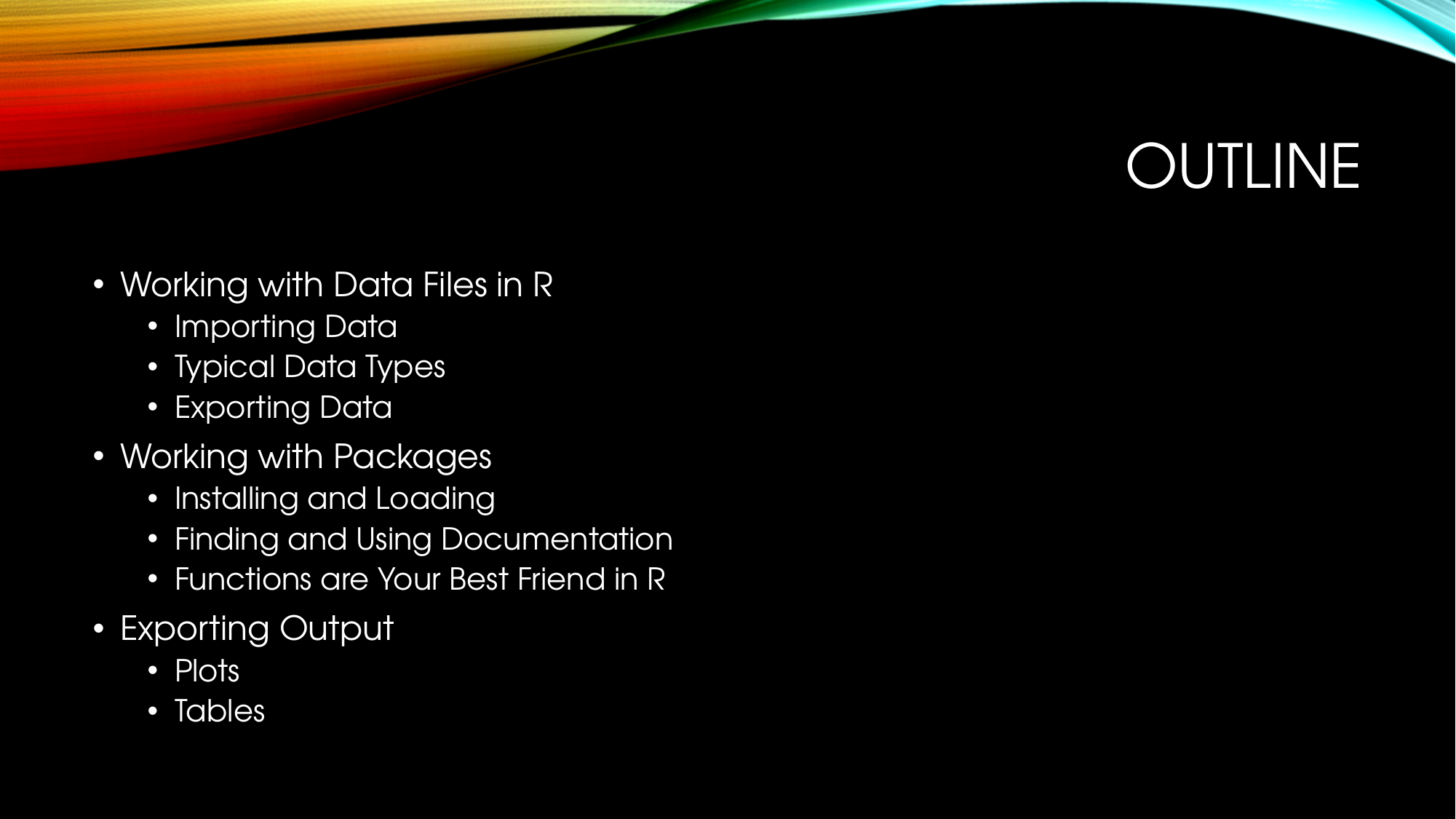

# Outline
Working with Data Files in R
Importing Data
Typical Data Types
Exporting Data
Working with Packages
Installing and Loading
Finding and Using Documentation
Functions are Your Best Friend in R
Exporting Output
Plots
Tables